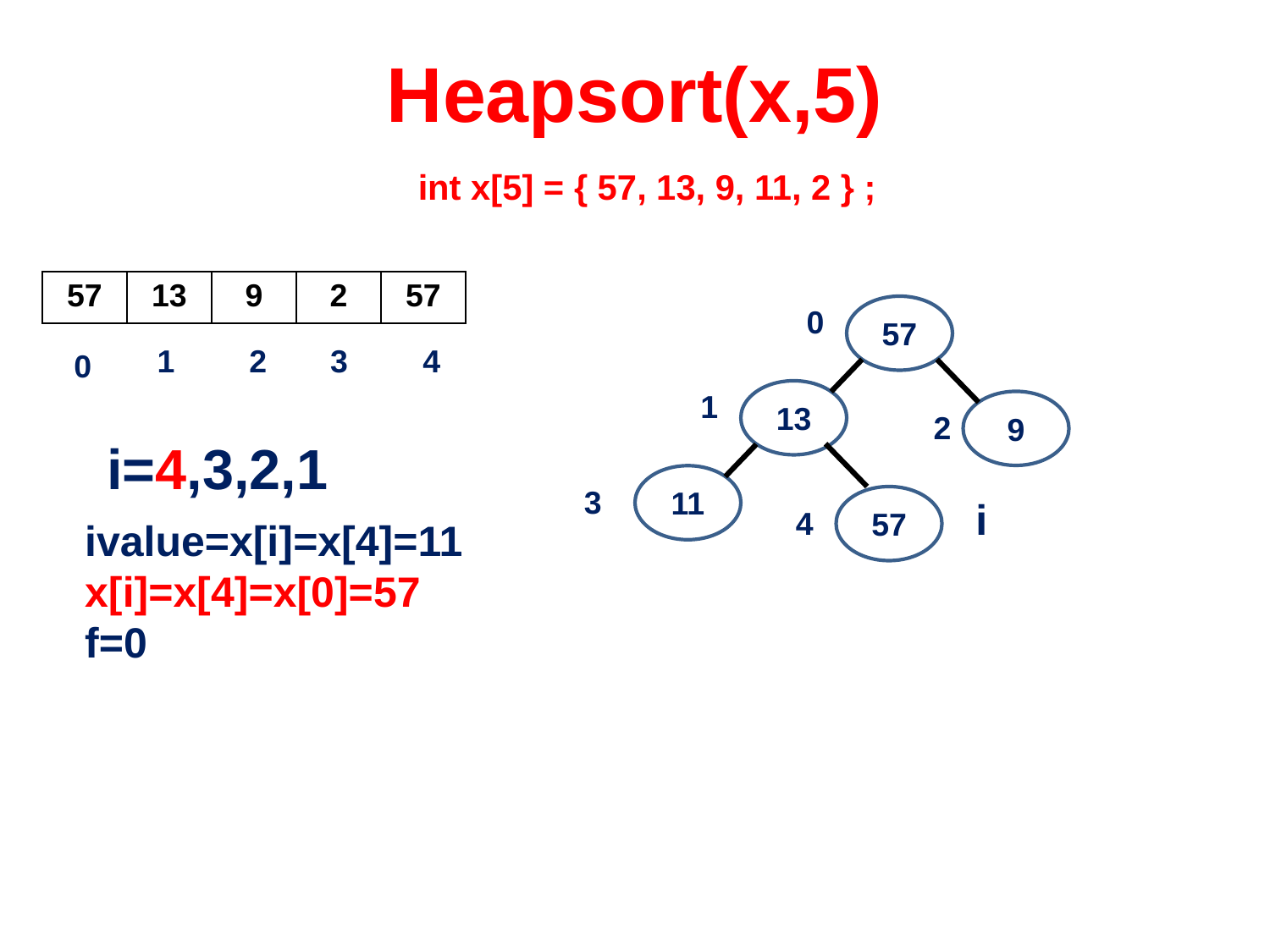

Heapsort(x,5)
int x[5] = { 57, 13, 9, 11, 2 } ;
| 57 | 13 | 9 | 2 | 57 |
| --- | --- | --- | --- | --- |
0
57
1
2
3
4
0
1
13
9
2
i=4,3,2,1
11
3
57
i
4
ivalue=x[i]=x[4]=11
x[i]=x[4]=x[0]=57
f=0